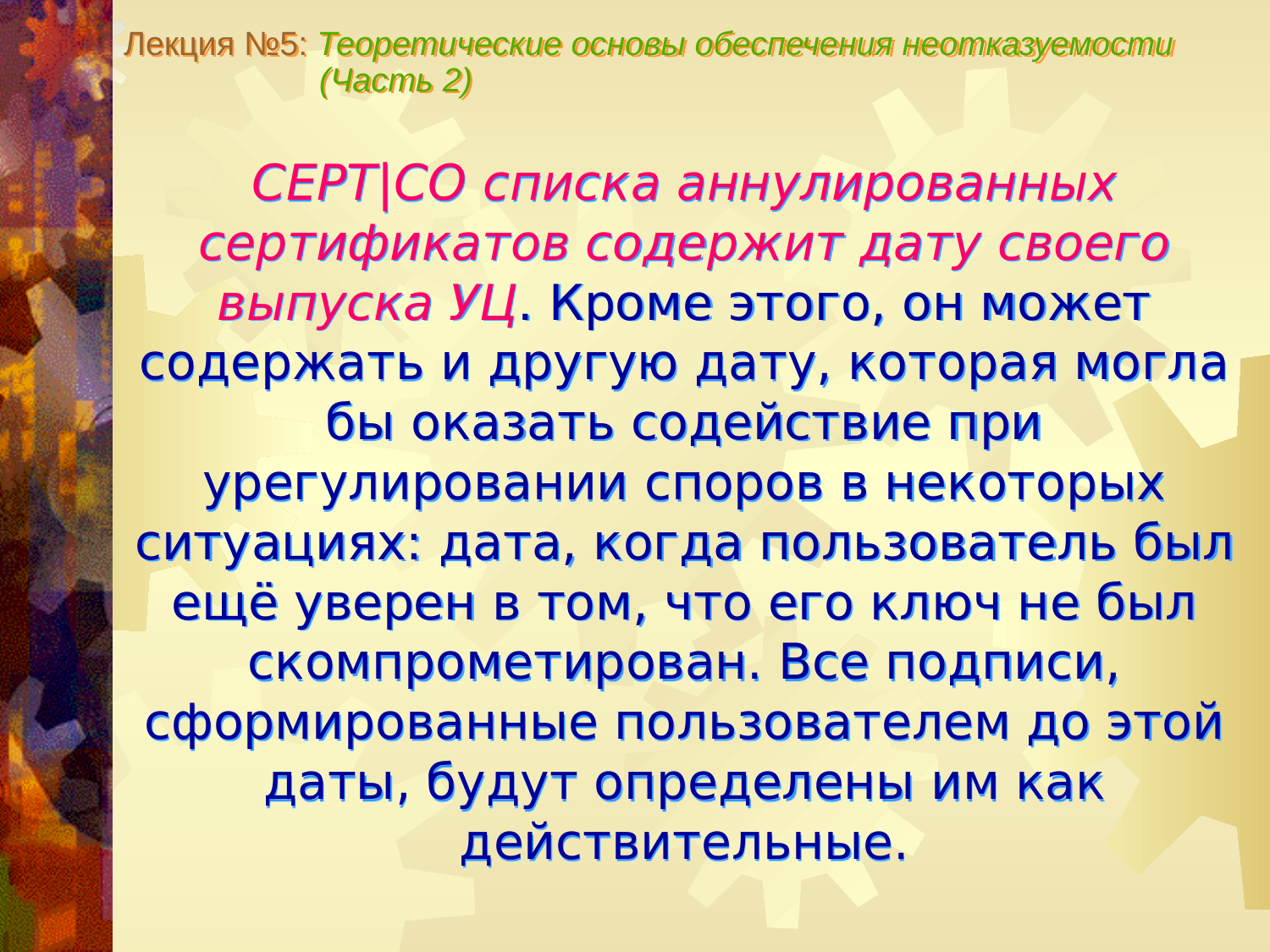

Лекция №5: Теоретические основы обеспечения неотказуемости
                       (Часть 2)
СЕРТ|CO списка аннулированных сертификатов содержит дату своего выпуска УЦ. Кроме этого, он может содержать и другую дату, которая могла бы оказать содействие при урегулировании споров в некоторых ситуациях: дата, когда пользователь был ещё уверен в том, что его ключ не был скомпрометирован. Все подписи, сформированные пользователем до этой даты, будут определены им как действительные.